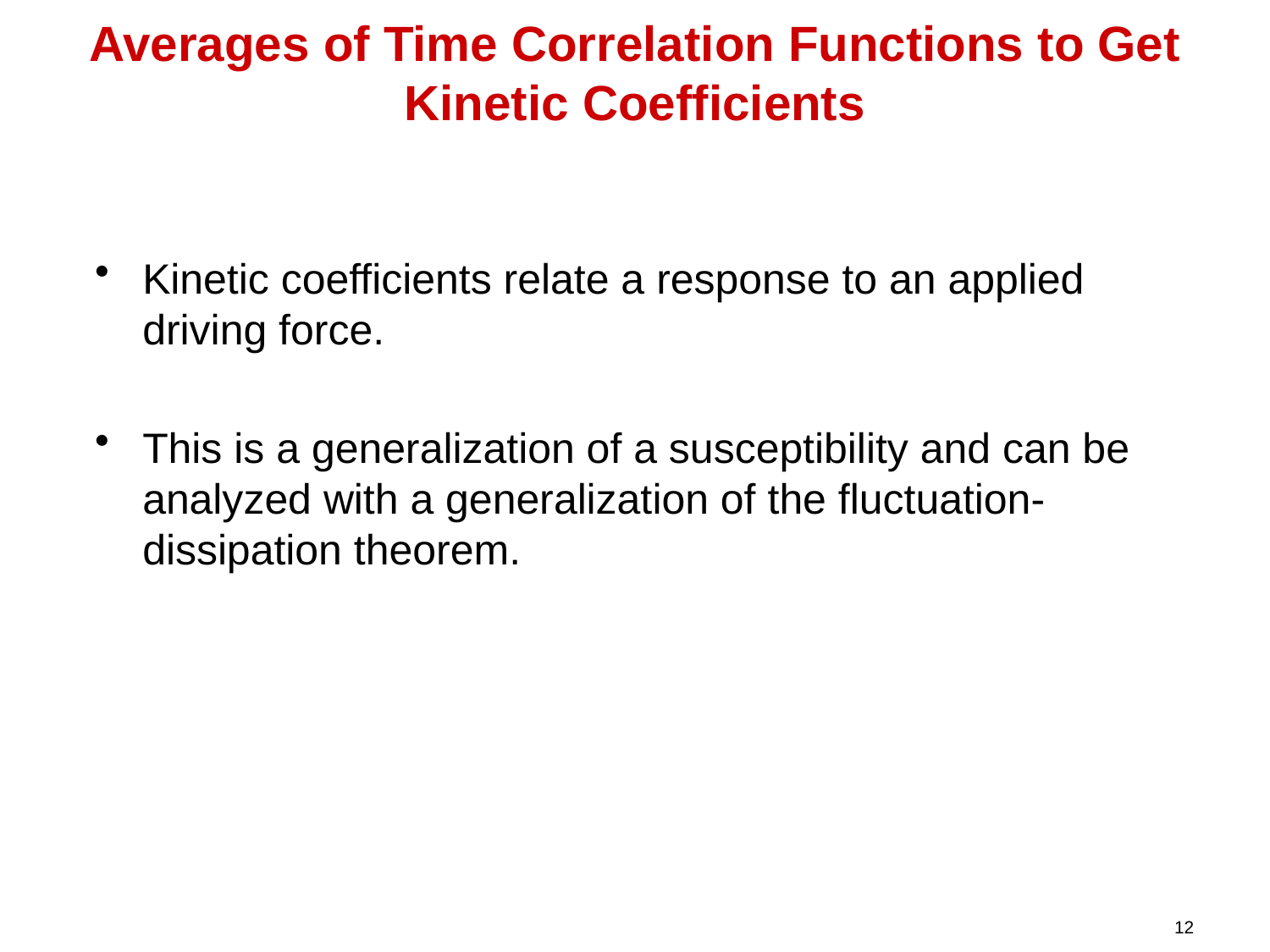

# Averages of Time Correlation Functions to Get Kinetic Coefficients
Kinetic coefficients relate a response to an applied driving force.

This is a generalization of a susceptibility and can be analyzed with a generalization of the fluctuation-dissipation theorem.

12